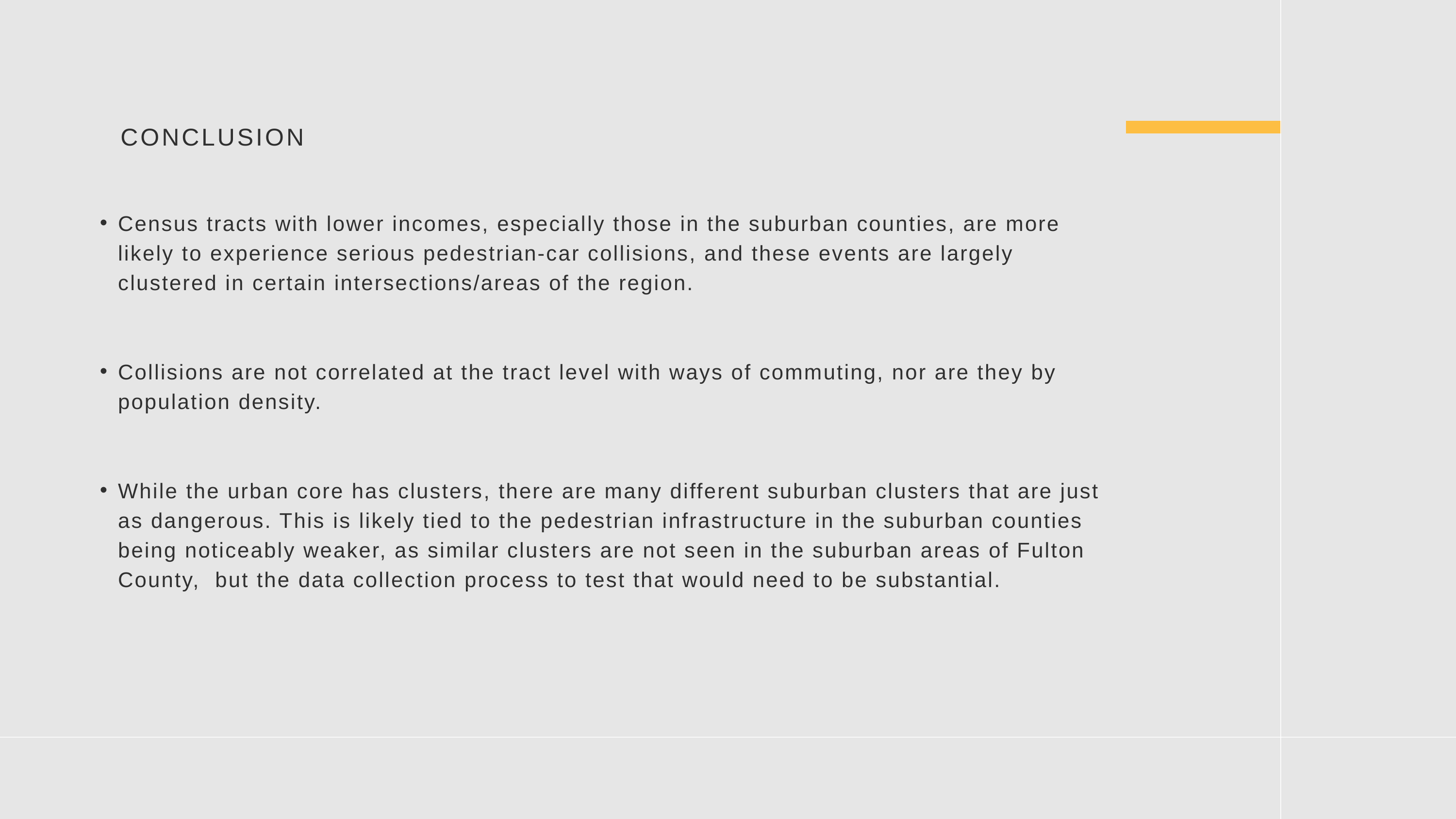

CONCLUSION
Census tracts with lower incomes, especially those in the suburban counties, are more likely to experience serious pedestrian-car collisions, and these events are largely clustered in certain intersections/areas of the region.

Collisions are not correlated at the tract level with ways of commuting, nor are they by population density.

While the urban core has clusters, there are many different suburban clusters that are just as dangerous. This is likely tied to the pedestrian infrastructure in the suburban counties being noticeably weaker, as similar clusters are not seen in the suburban areas of Fulton County,  but the data collection process to test that would need to be substantial.